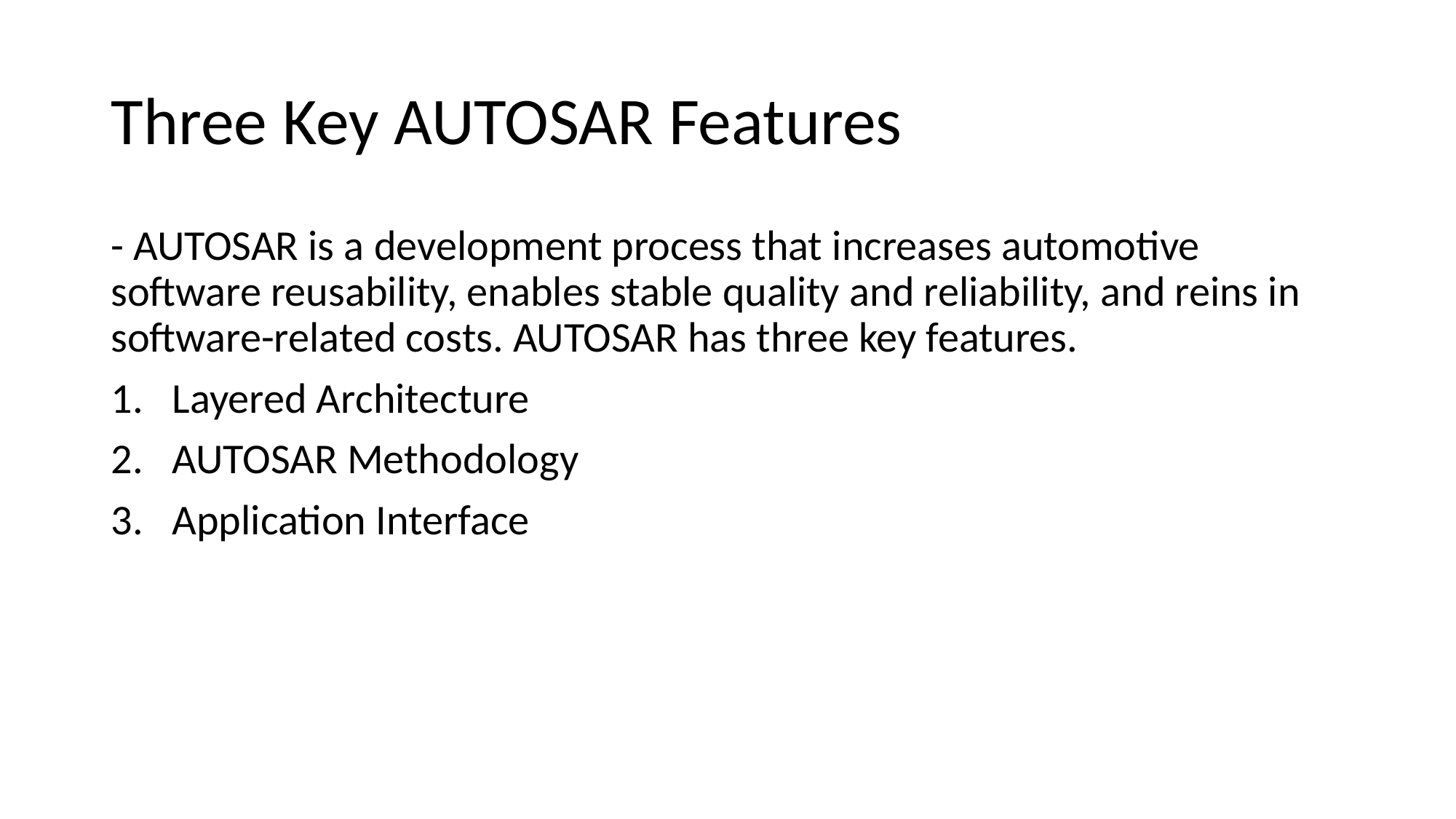

# Three Key AUTOSAR Features
- AUTOSAR is a development process that increases automotive software reusability, enables stable quality and reliability, and reins in software-related costs. AUTOSAR has three key features.
Layered Architecture
AUTOSAR Methodology
Application Interface